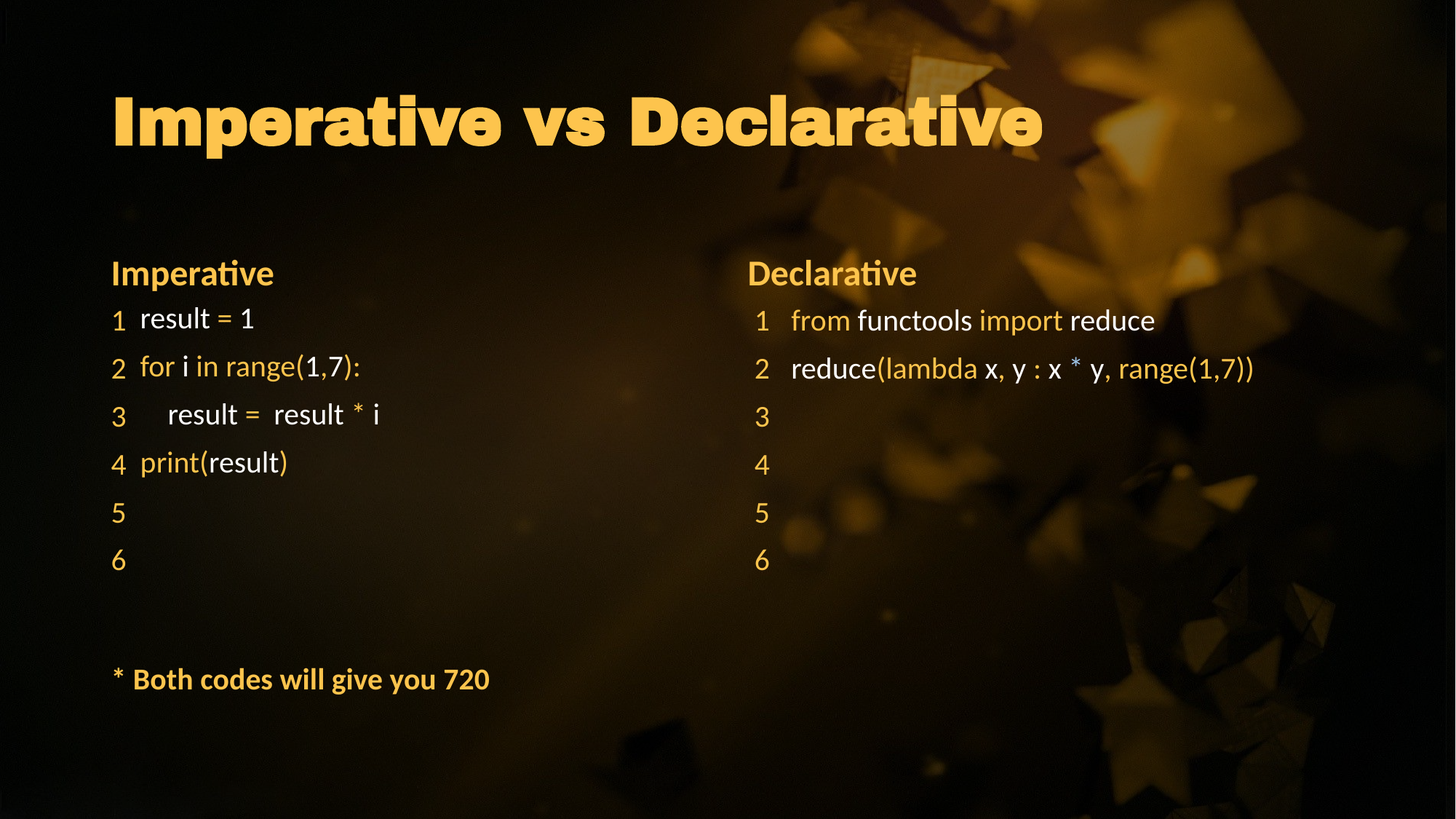

# Imperative vs Declarative
Imperative
Declarative
result = 1
for i in range(1,7):
    result =  result * i
print(result)
1
2
3
4
5
6
1
2
3
4
5
6
from functools import reduce
reduce(lambda x, y : x * y, range(1,7))
* Both codes will give you 720